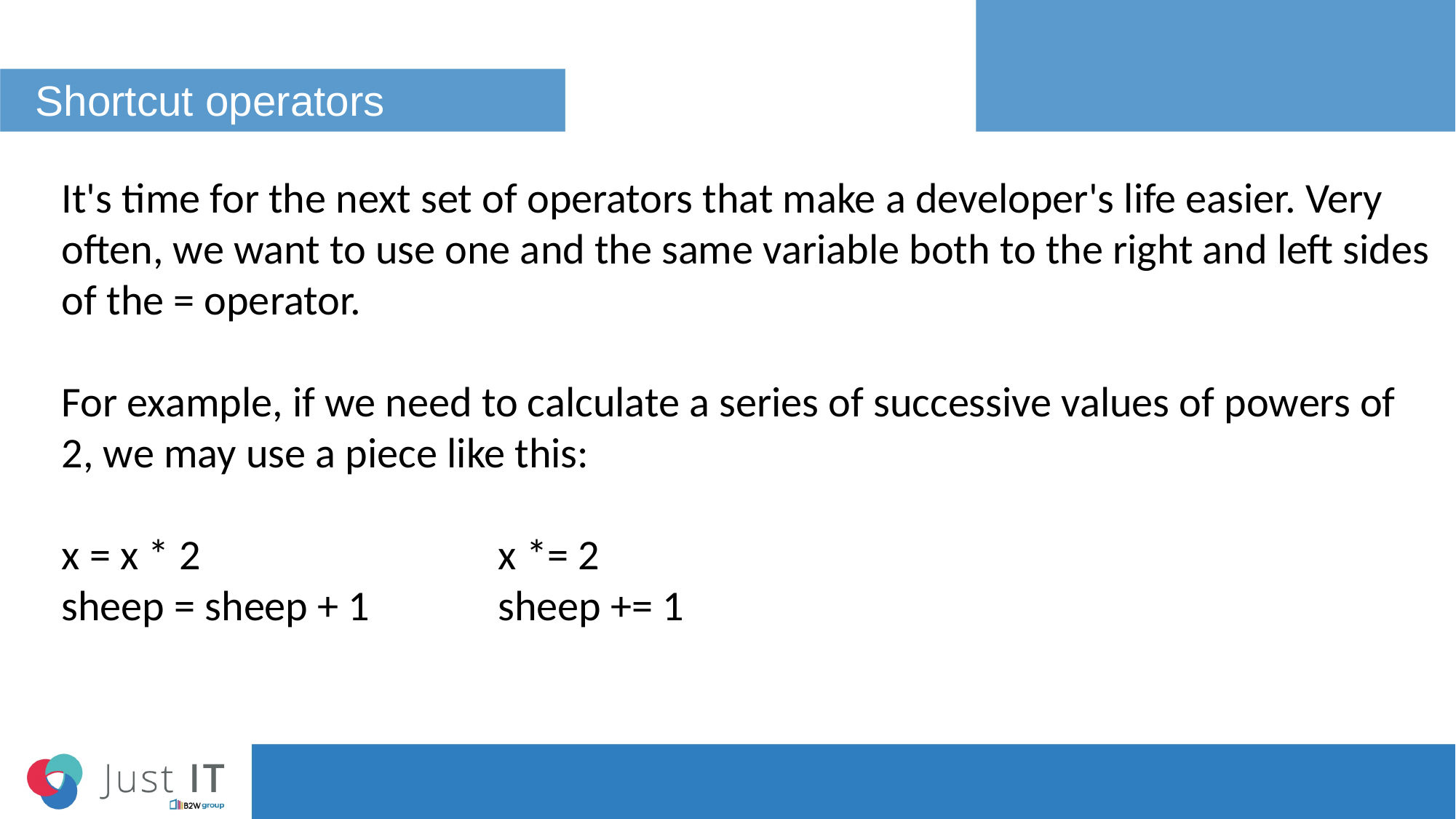

# Shortcut operators
It's time for the next set of operators that make a developer's life easier. Very often, we want to use one and the same variable both to the right and left sides of the = operator.

For example, if we need to calculate a series of successive values of powers of 2, we may use a piece like this:

x = x * 2			x *= 2
sheep = sheep + 1		sheep += 1